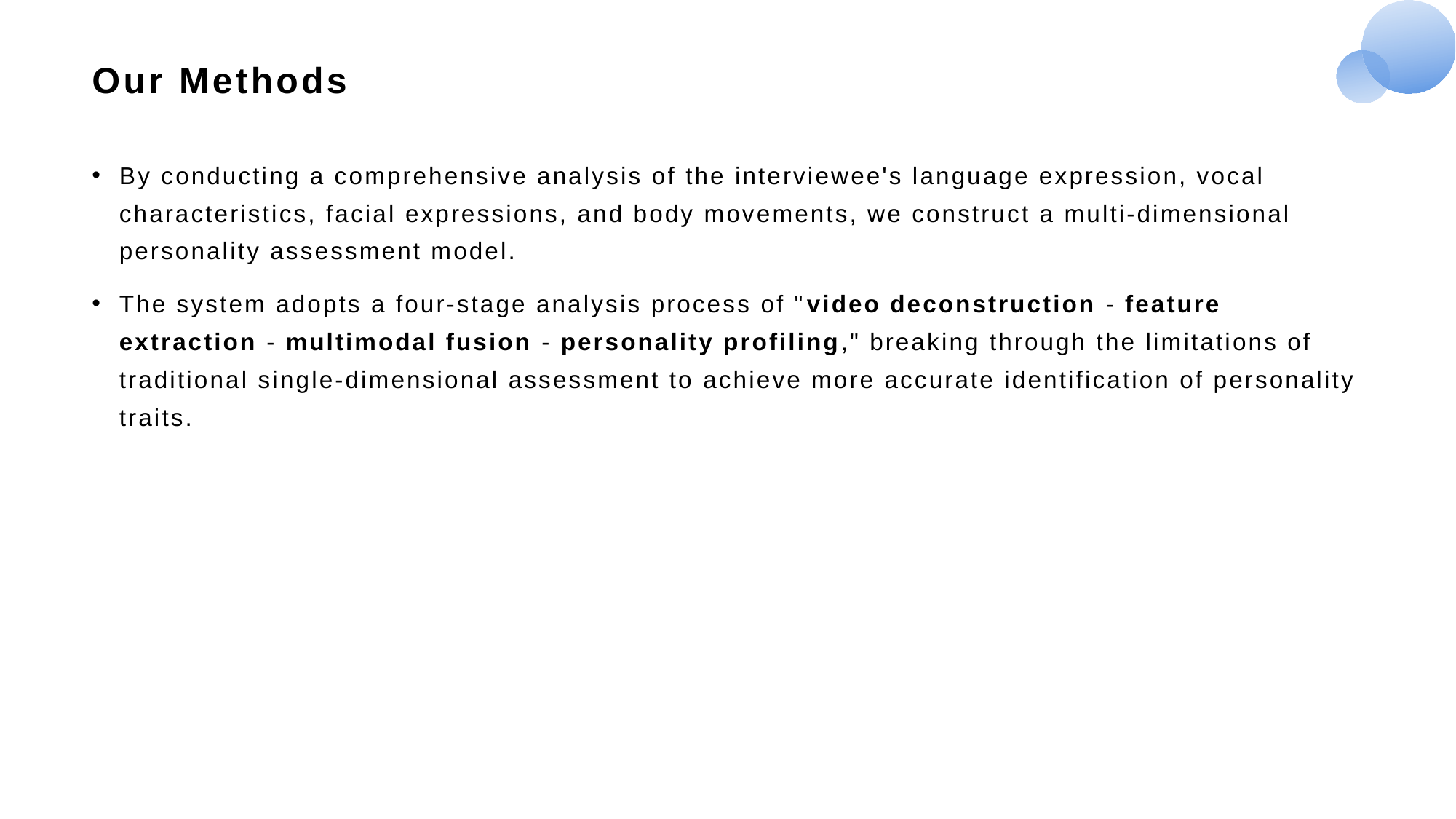

# Our Methods
By conducting a comprehensive analysis of the interviewee's language expression, vocal characteristics, facial expressions, and body movements, we construct a multi-dimensional personality assessment model.
The system adopts a four-stage analysis process of "video deconstruction - feature extraction - multimodal fusion - personality profiling," breaking through the limitations of traditional single-dimensional assessment to achieve more accurate identification of personality traits.